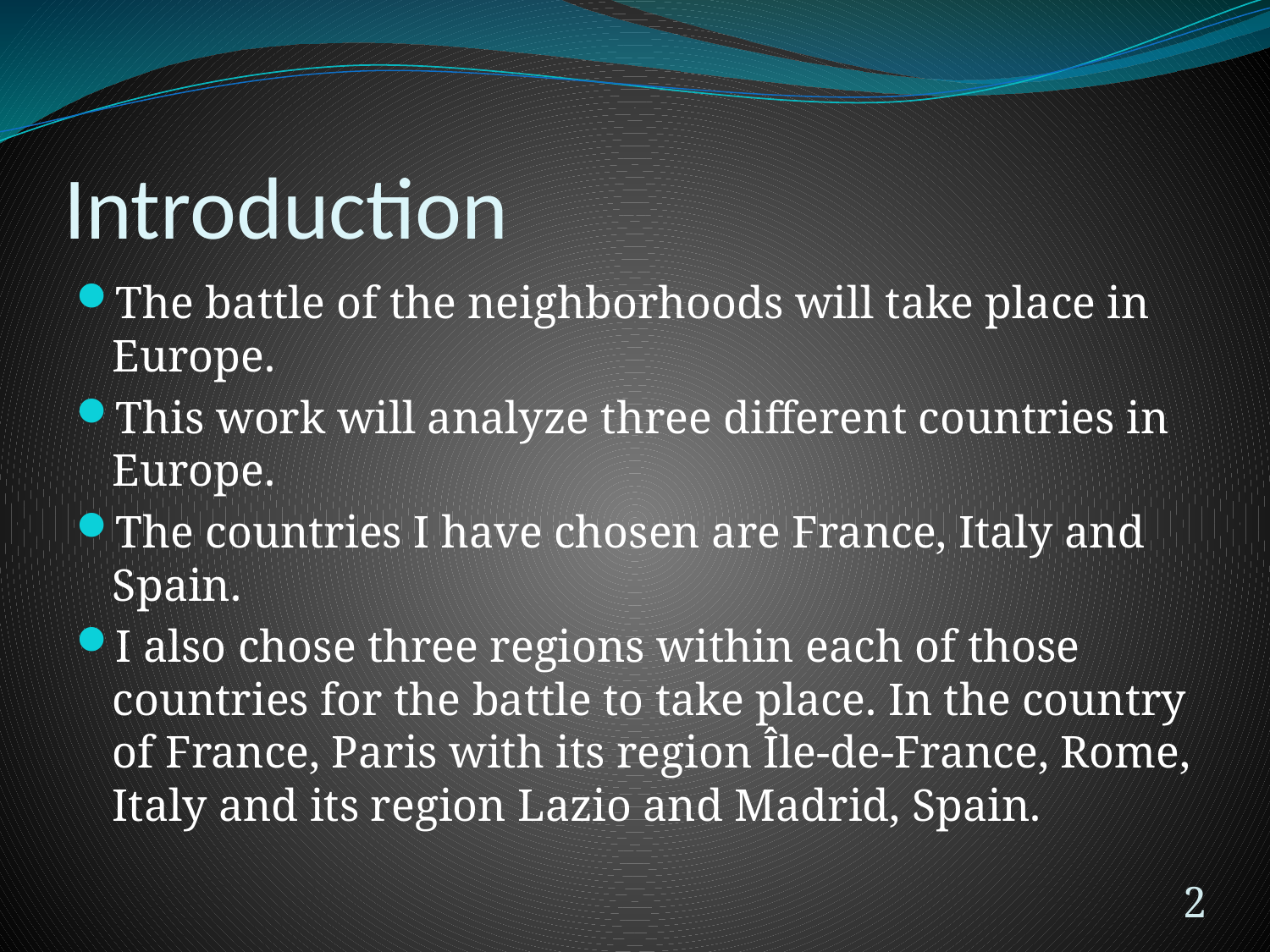

# Introduction
The battle of the neighborhoods will take place in Europe.
This work will analyze three different countries in Europe.
The countries I have chosen are France, Italy and Spain.
I also chose three regions within each of those countries for the battle to take place. In the country of France, Paris with its region Île-de-France, Rome, Italy and its region Lazio and Madrid, Spain.
2